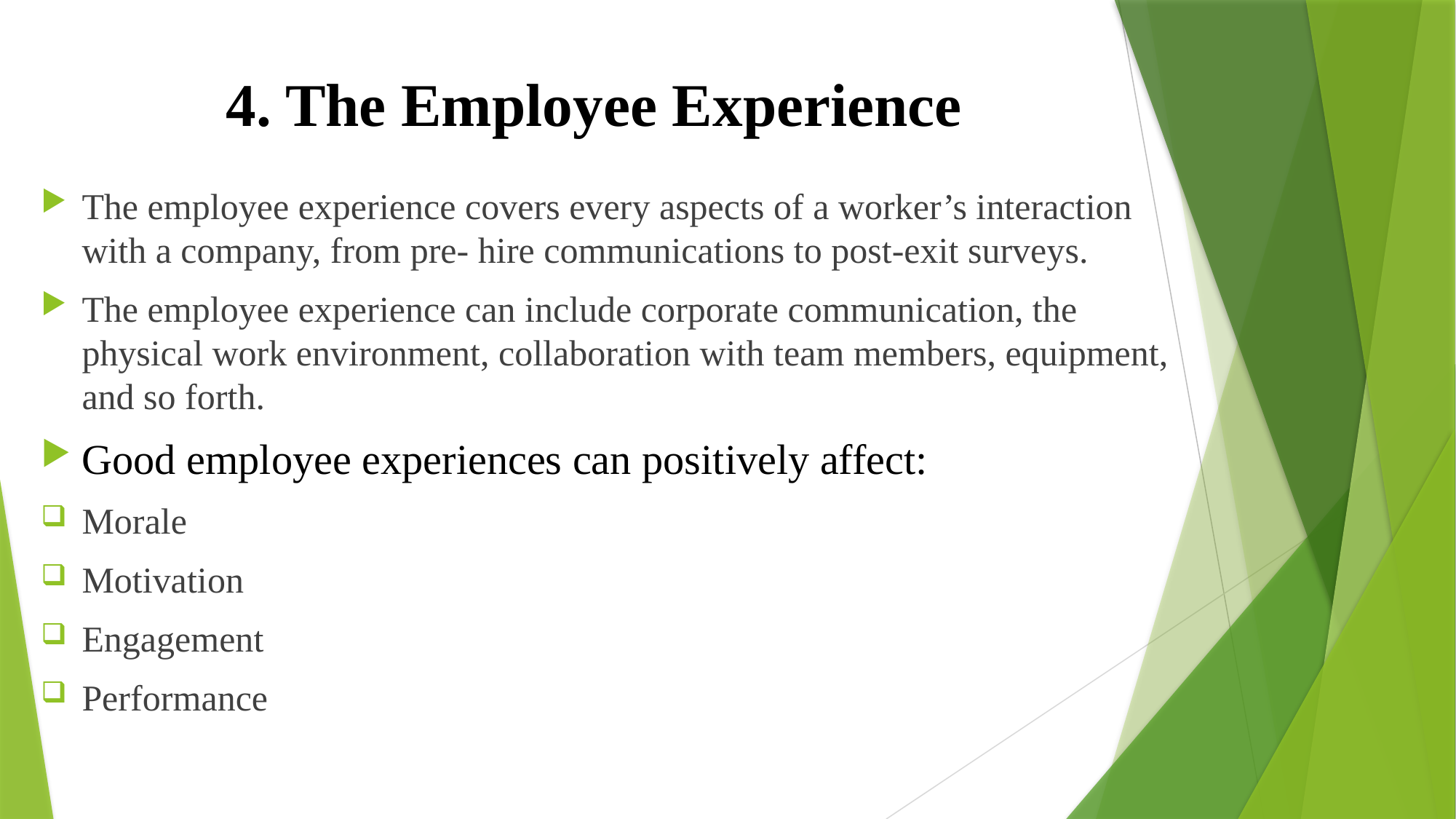

# 4. The Employee Experience
The employee experience covers every aspects of a worker’s interaction with a company, from pre- hire communications to post-exit surveys.
The employee experience can include corporate communication, the physical work environment, collaboration with team members, equipment, and so forth.
Good employee experiences can positively affect:
Morale
Motivation
Engagement
Performance